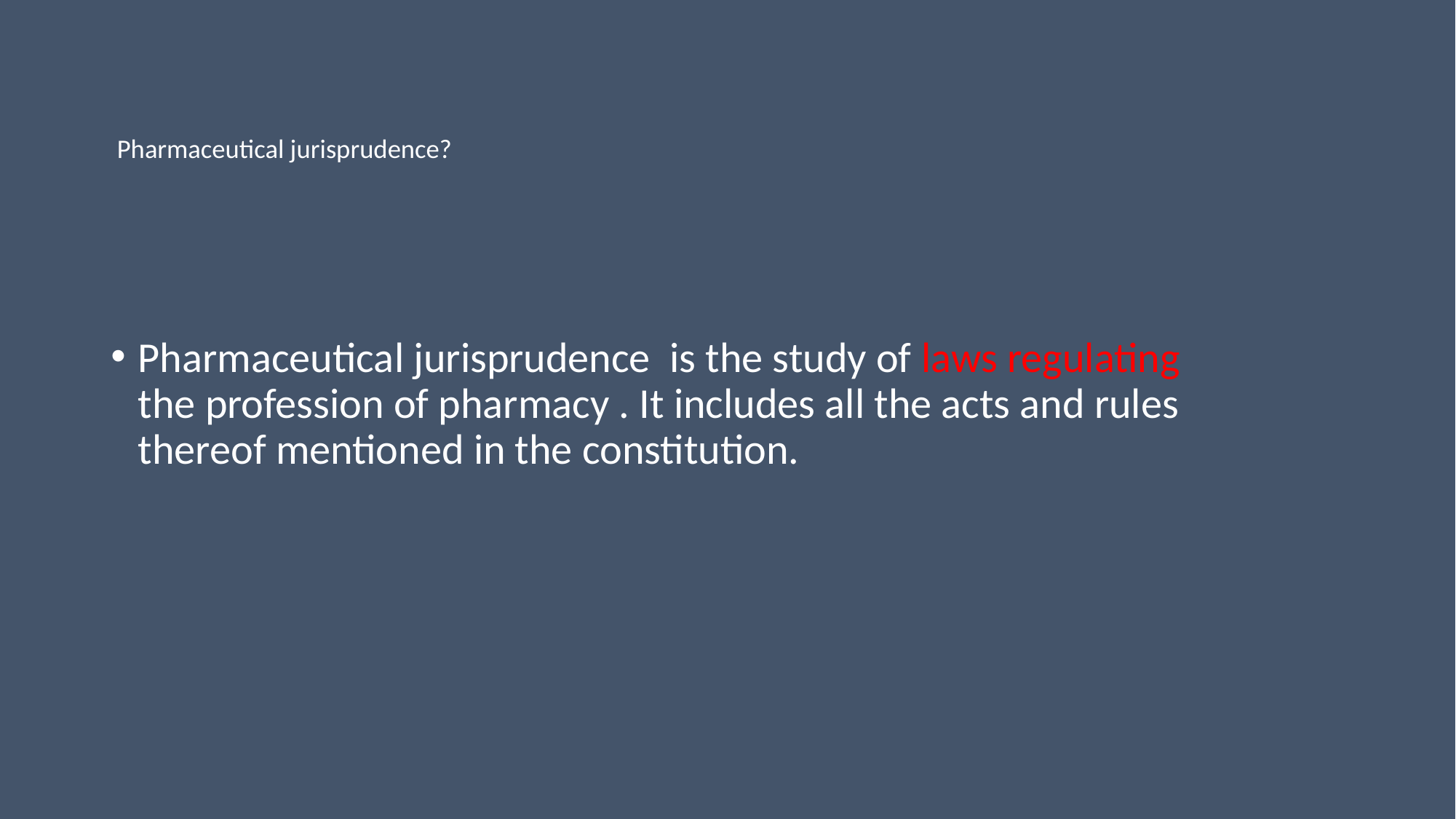

# Pharmaceutical jurisprudence?

Pharmaceutical jurisprudence  is the study of laws regulating the profession of pharmacy . It includes all the acts and rules thereof mentioned in the constitution.